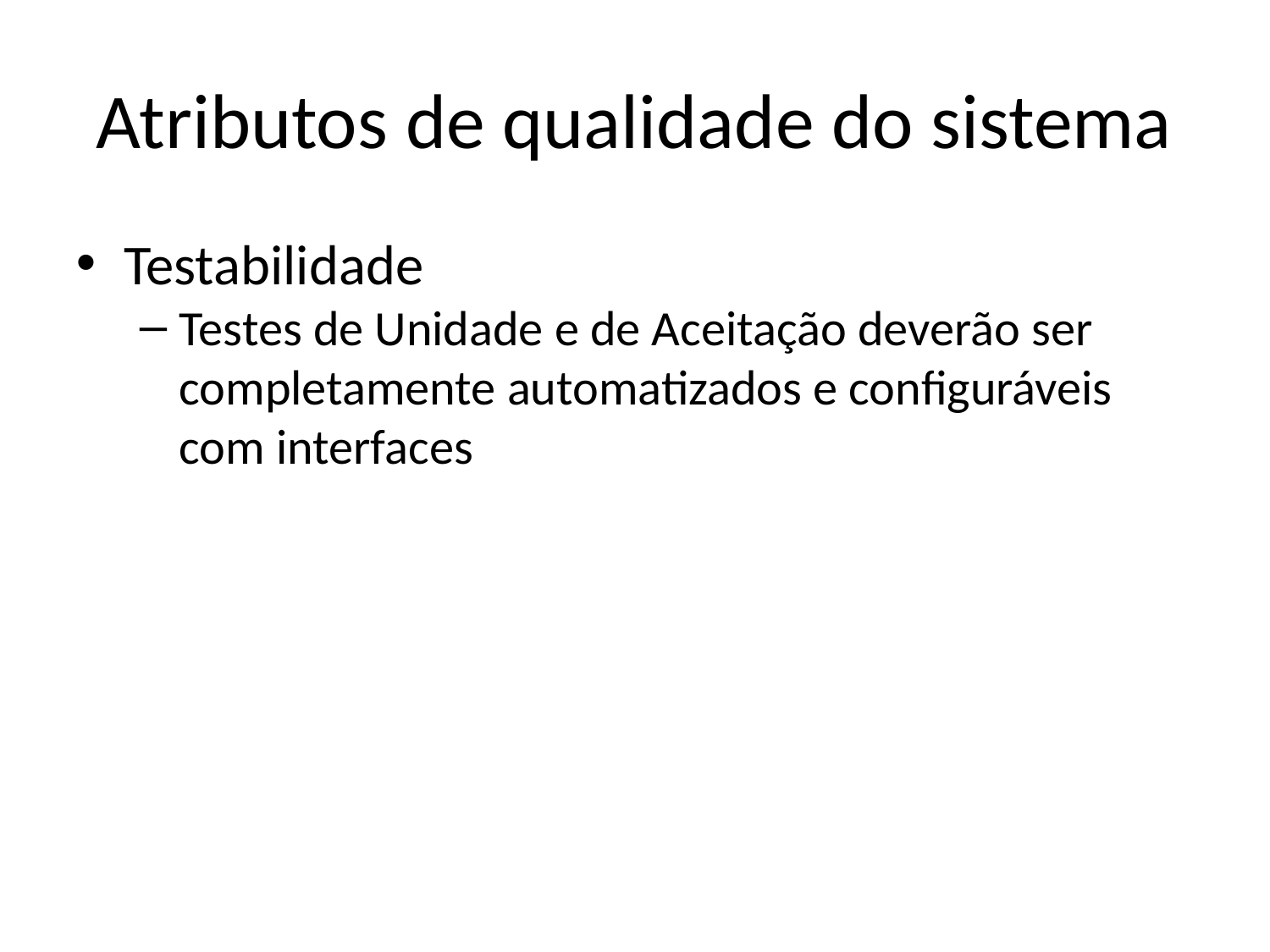

Atributos de qualidade do sistema
Testabilidade
Testes de Unidade e de Aceitação deverão ser completamente automatizados e configuráveis com interfaces